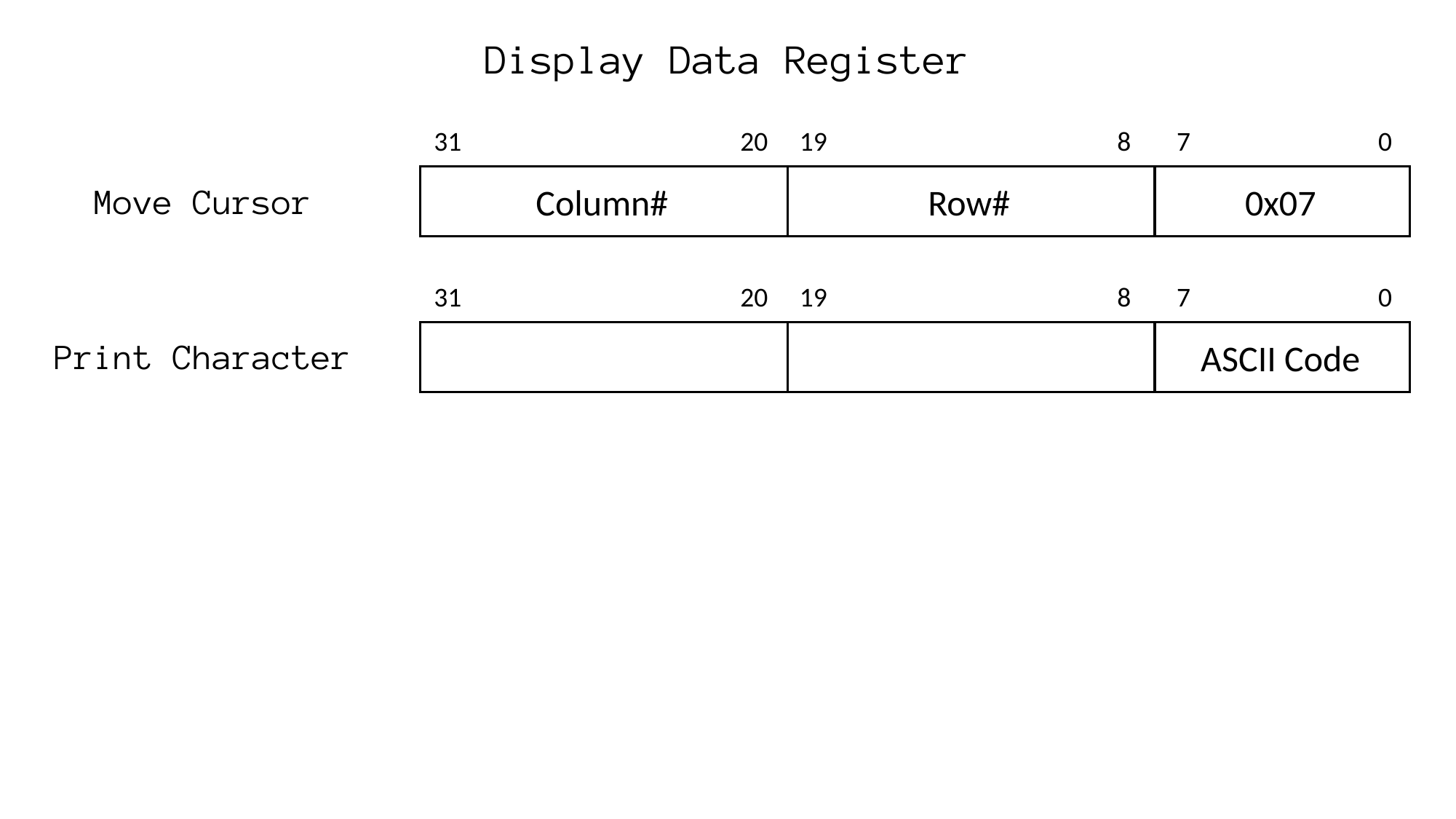

Display Data Register
31	                                20
19                                               8
7	               0

Move Cursor
0x07
Column#
Row#
31	                                20
19                                               8
7	               0

Print Character
ASCII Code